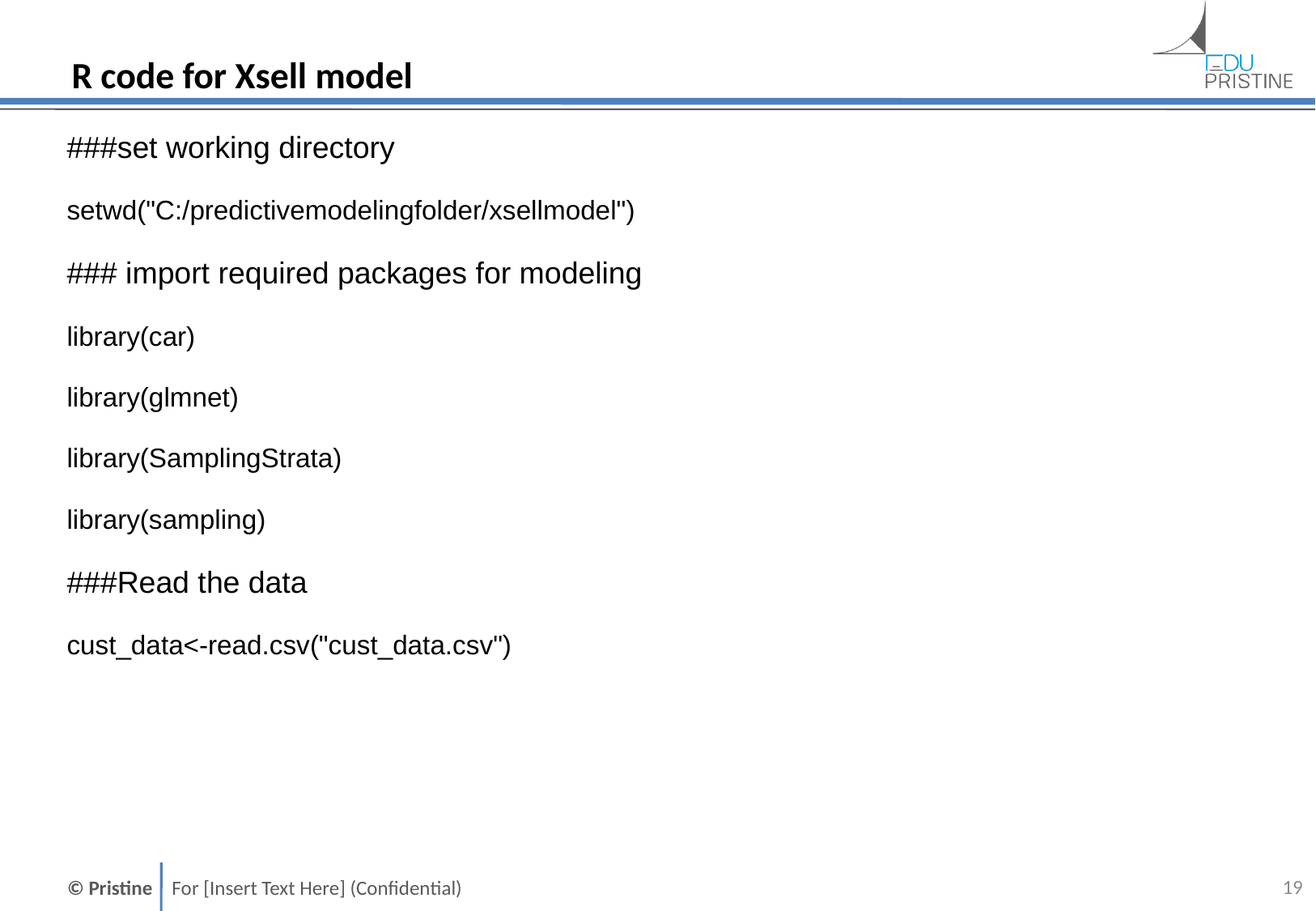

# R code for Xsell model
###set working directory
setwd("C:/predictivemodelingfolder/xsellmodel")
### import required packages for modeling
library(car)
library(glmnet)
library(SamplingStrata)
library(sampling)
###Read the data
cust_data<-read.csv("cust_data.csv")

19